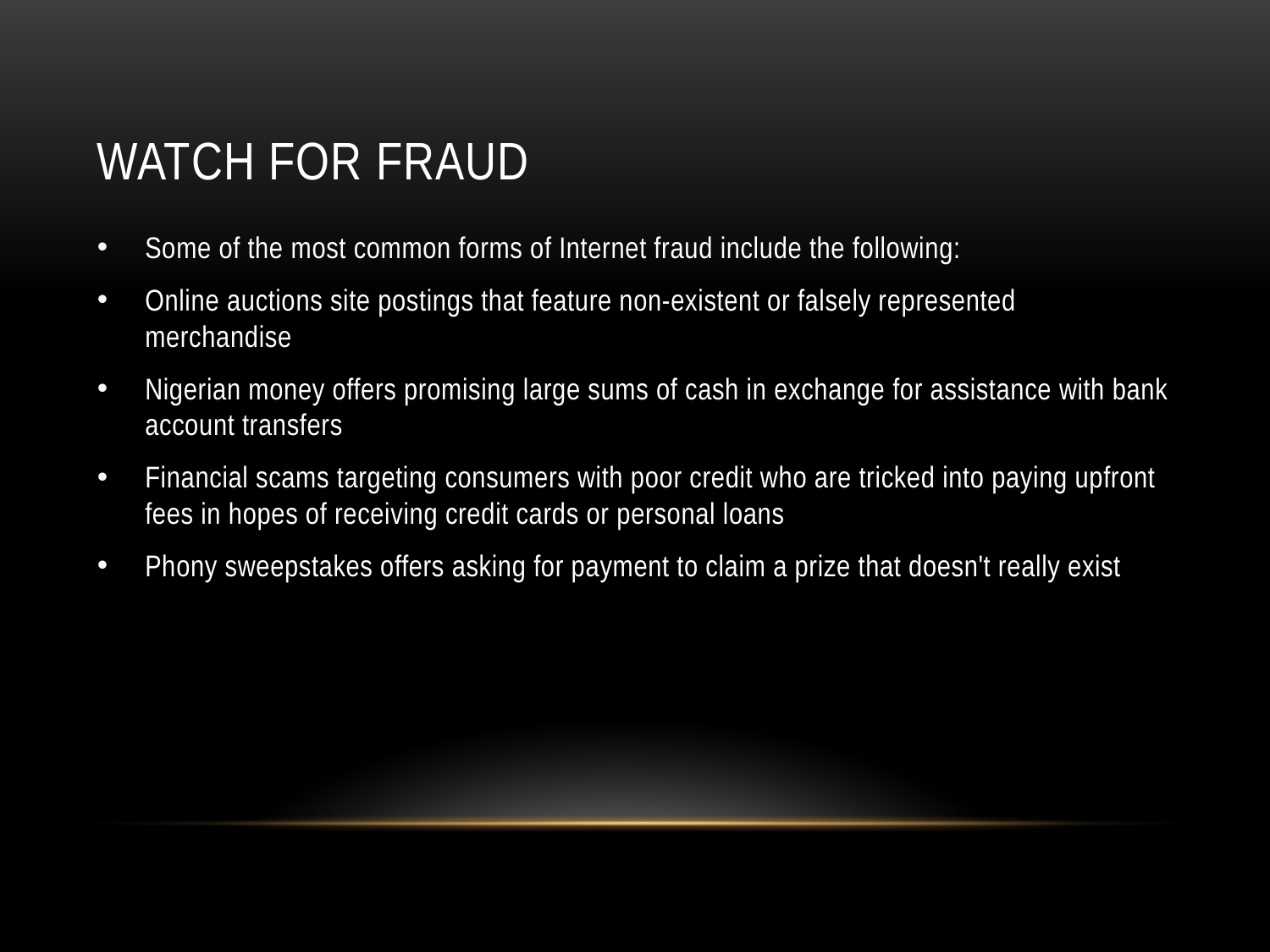

# Watch for fraud
Some of the most common forms of Internet fraud include the following:
Online auctions site postings that feature non-existent or falsely represented merchandise
Nigerian money offers promising large sums of cash in exchange for assistance with bank account transfers
Financial scams targeting consumers with poor credit who are tricked into paying upfront fees in hopes of receiving credit cards or personal loans
Phony sweepstakes offers asking for payment to claim a prize that doesn't really exist